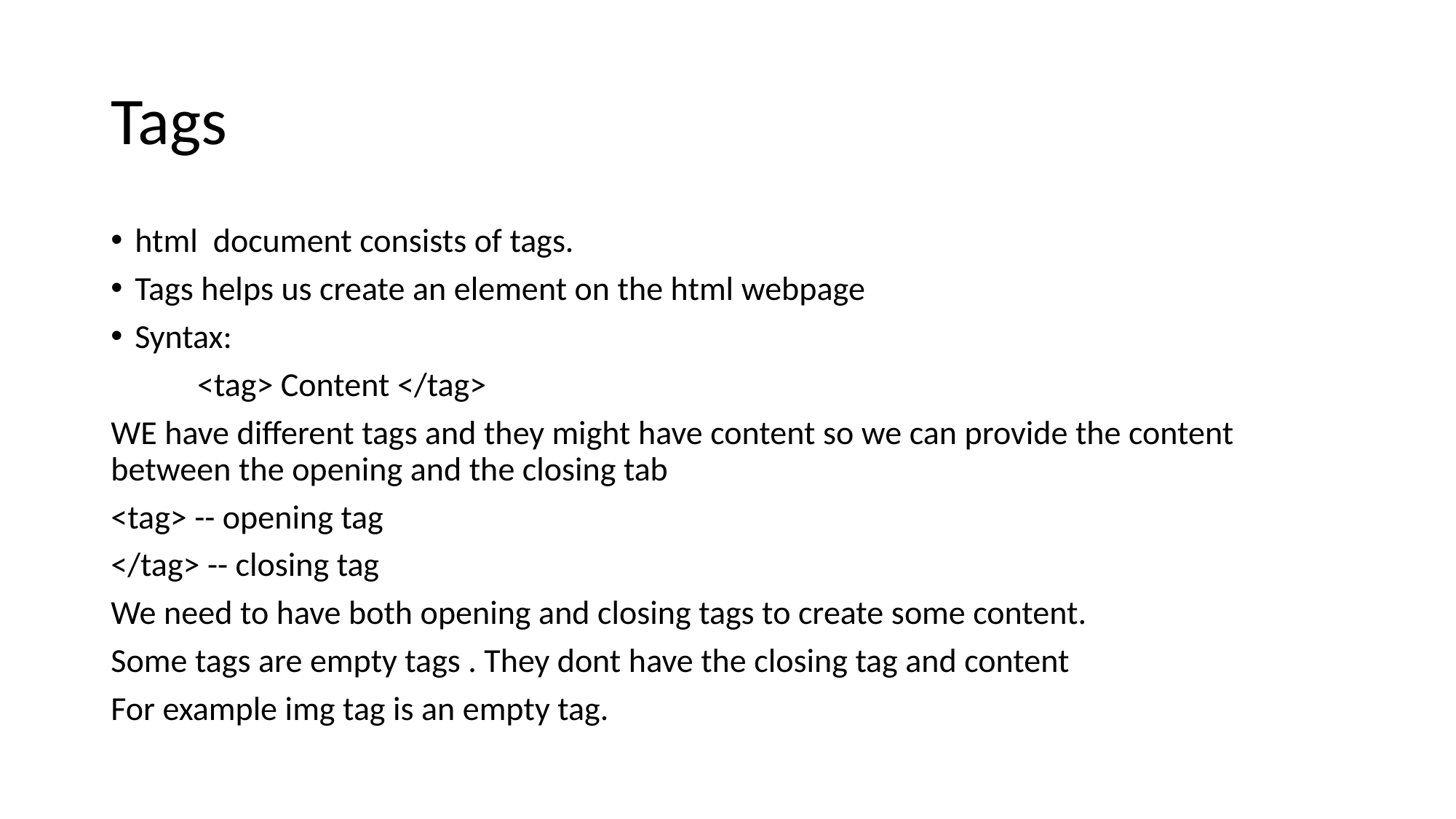

# Tags
html  document consists of tags.
Tags helps us create an element on the html webpage
Syntax:
	<tag> Content </tag>
WE have different tags and they might have content so we can provide the content between the opening and the closing tab
<tag> -- opening tag
</tag> -- closing tag
We need to have both opening and closing tags to create some content.
Some tags are empty tags . They dont have the closing tag and content
For example img tag is an empty tag.